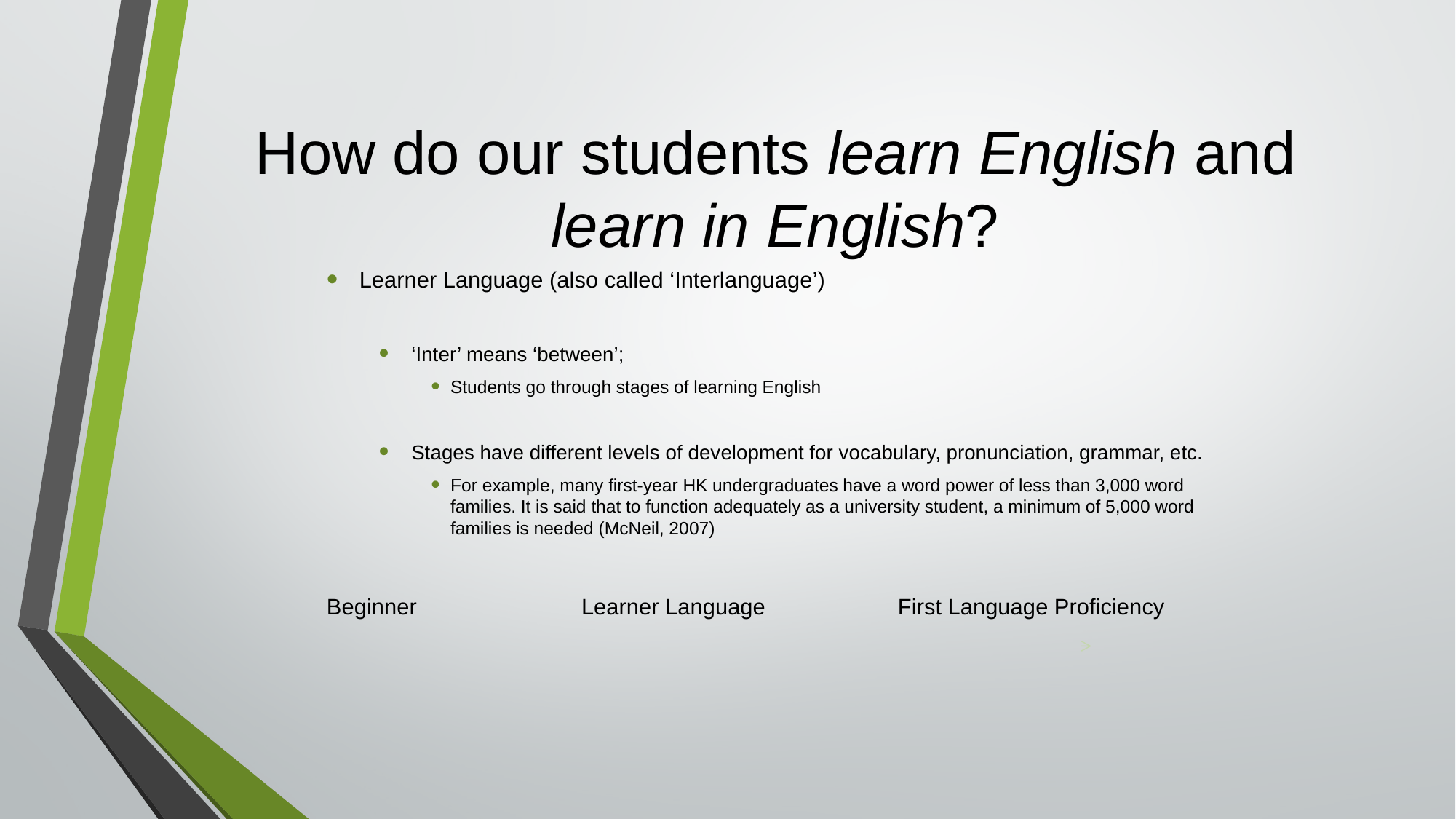

# How do our students learn English and learn in English?
Learner Language (also called ‘Interlanguage’)

‘Inter’ means ‘between’;
Students go through stages of learning English

Stages have different levels of development for vocabulary, pronunciation, grammar, etc.
For example, many first-year HK undergraduates have a word power of less than 3,000 word families. It is said that to function adequately as a university student, a minimum of 5,000 word families is needed (McNeil, 2007)

Beginner	         	  Learner Language	              First Language Proficiency